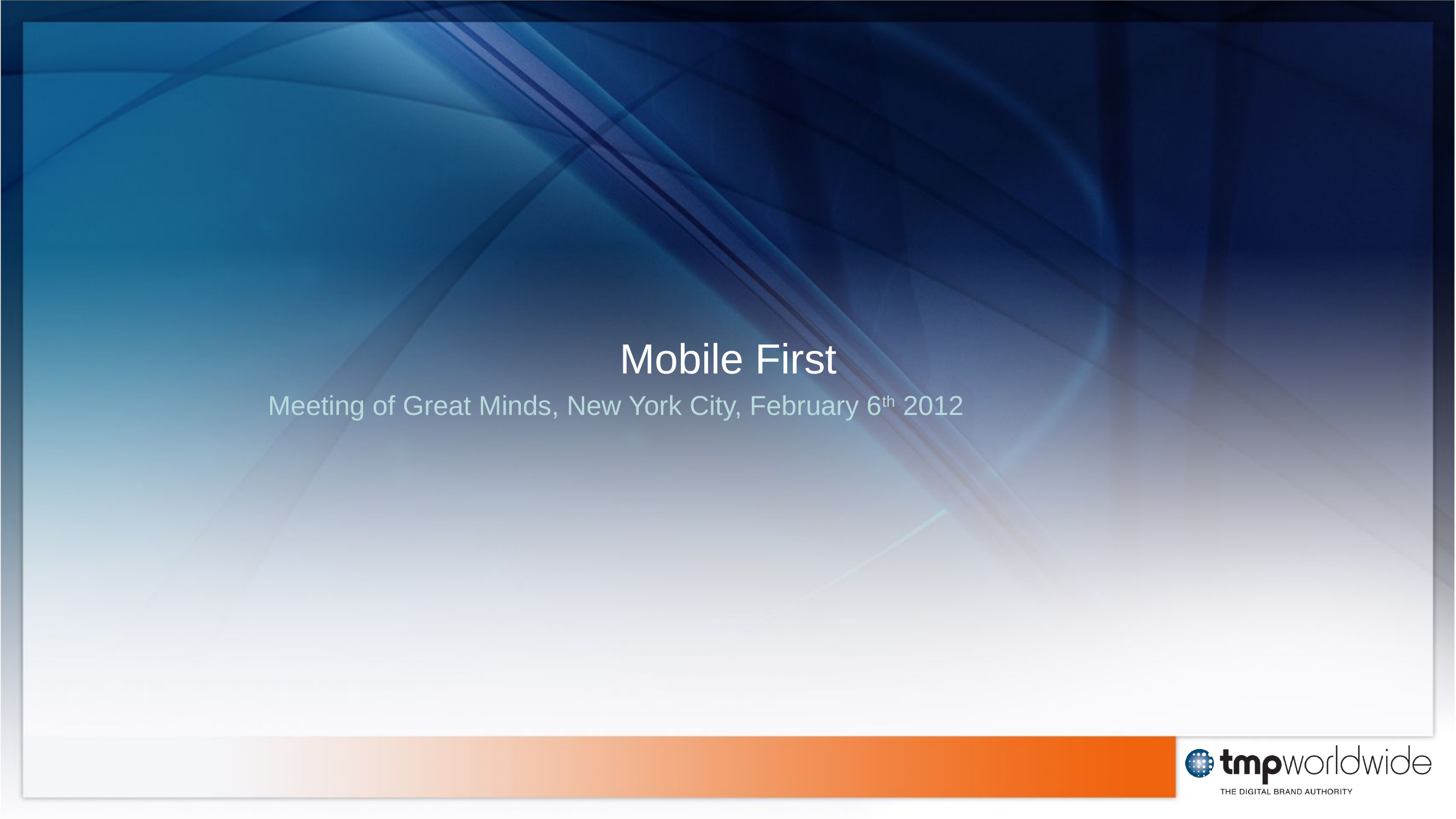

# Mobile First
Meeting of Great Minds, New York City, February 6th 2012